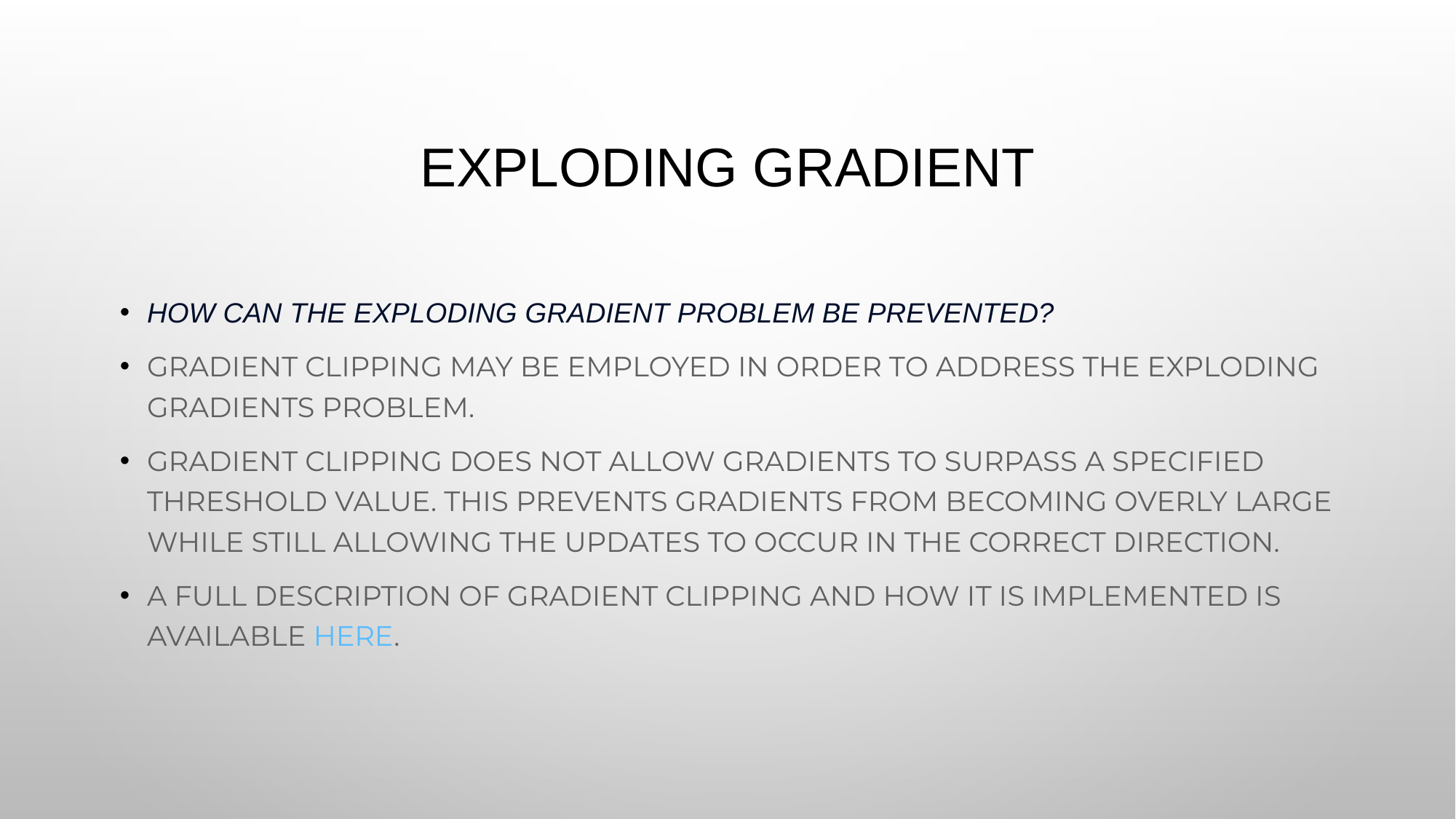

# Exploding gradient
How Can The Exploding Gradient Problem Be Prevented?
Gradient clipping may be employed in order to address the exploding gradients problem.
Gradient clipping does not allow gradients to surpass a specified threshold value. This prevents gradients from becoming overly large while still allowing the updates to occur in the correct direction.
A full description of gradient clipping and how it is implemented is available here.